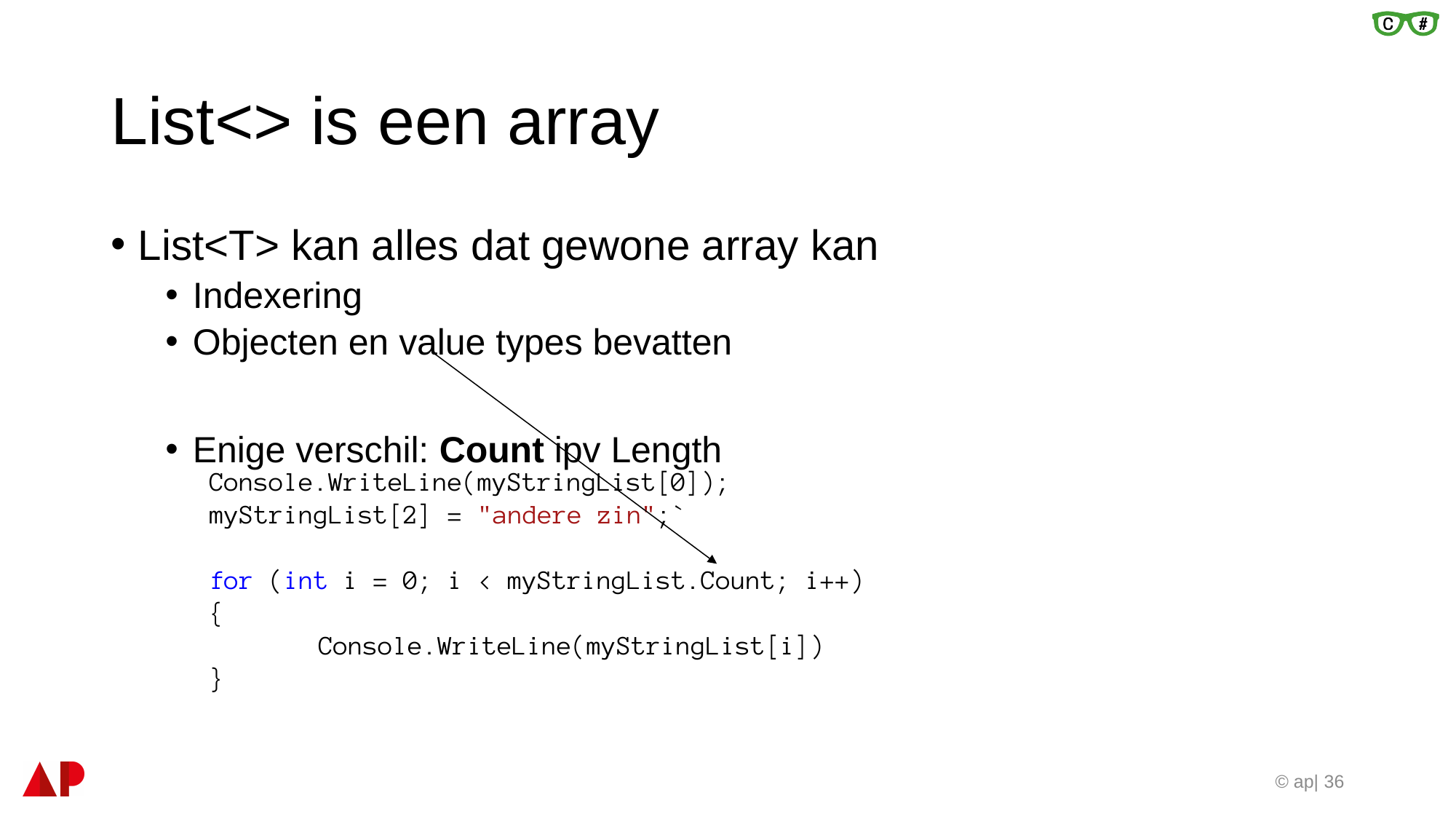

# List<> is een array
List<T> kan alles dat gewone array kan
Indexering
Objecten en value types bevatten

Enige verschil: Count ipv Length

Console.WriteLine(myStringList[0]);
myStringList[2] = "andere zin";`

for (int i = 0; i < myStringList.Count; i++)
{
 	Console.WriteLine(myStringList[i])
}
© ap| 36